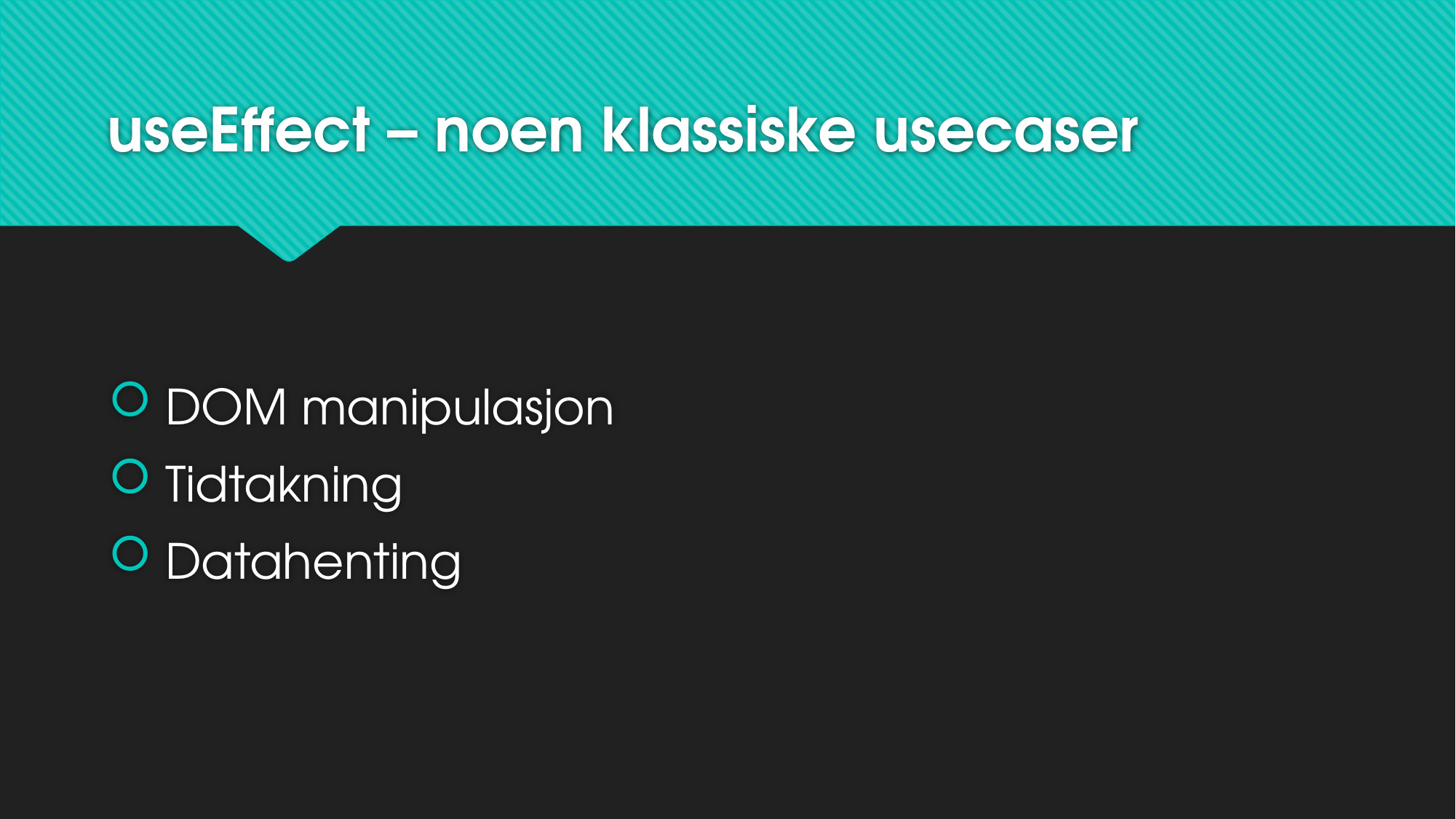

# useEffect – noen klassiske usecaser
 DOM manipulasjon
 Tidtakning
 Datahenting